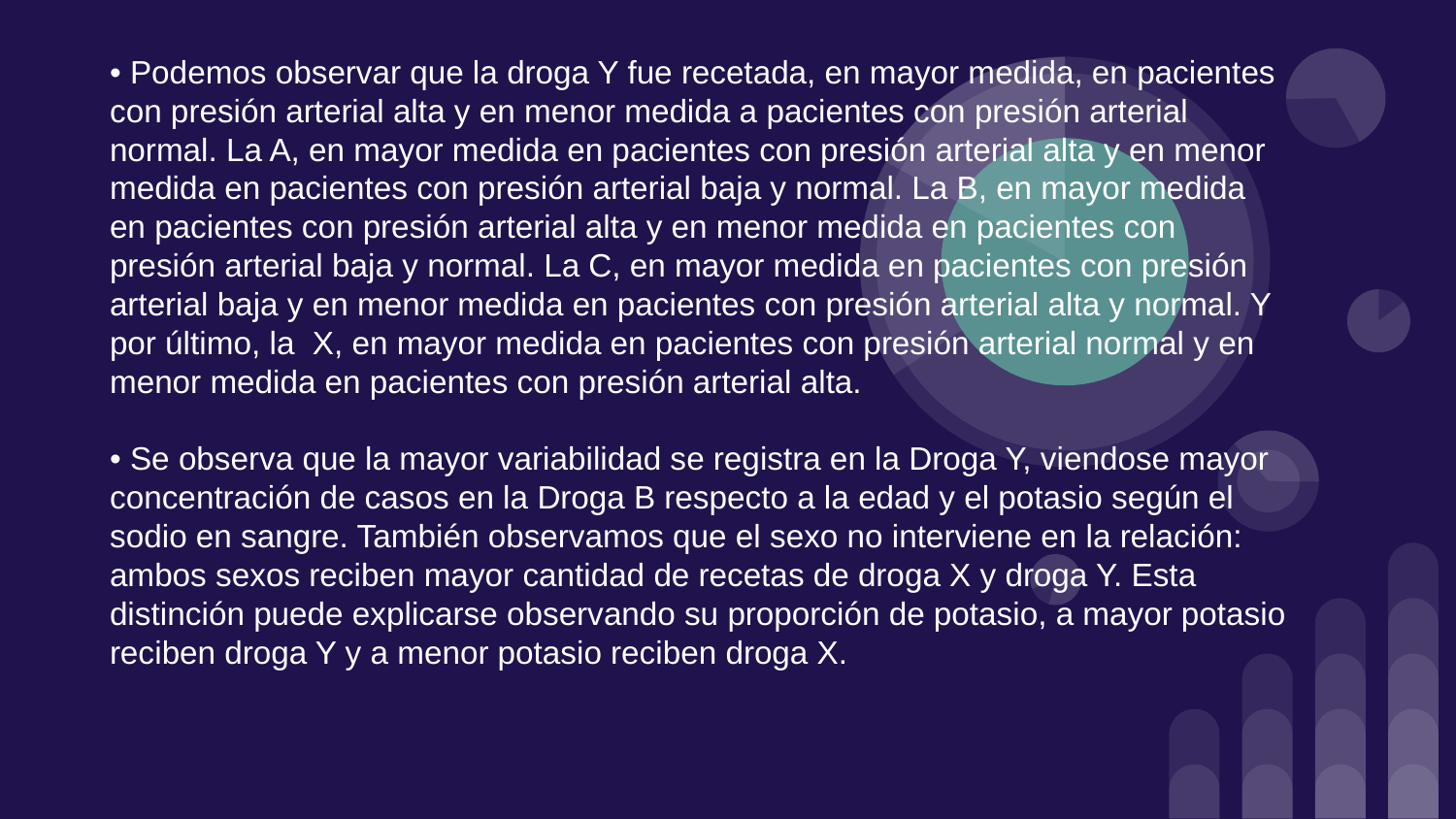

• Podemos observar que la droga Y fue recetada, en mayor medida, en pacientes con presión arterial alta y en menor medida a pacientes con presión arterial normal. La A, en mayor medida en pacientes con presión arterial alta y en menor medida en pacientes con presión arterial baja y normal. La B, en mayor medida en pacientes con presión arterial alta y en menor medida en pacientes con presión arterial baja y normal. La C, en mayor medida en pacientes con presión arterial baja y en menor medida en pacientes con presión arterial alta y normal. Y por último, la  X, en mayor medida en pacientes con presión arterial normal y en menor medida en pacientes con presión arterial alta.

• Se observa que la mayor variabilidad se registra en la Droga Y, viendose mayor concentración de casos en la Droga B respecto a la edad y el potasio según el sodio en sangre. También observamos que el sexo no interviene en la relación: ambos sexos reciben mayor cantidad de recetas de droga X y droga Y. Esta distinción puede explicarse observando su proporción de potasio, a mayor potasio reciben droga Y y a menor potasio reciben droga X.